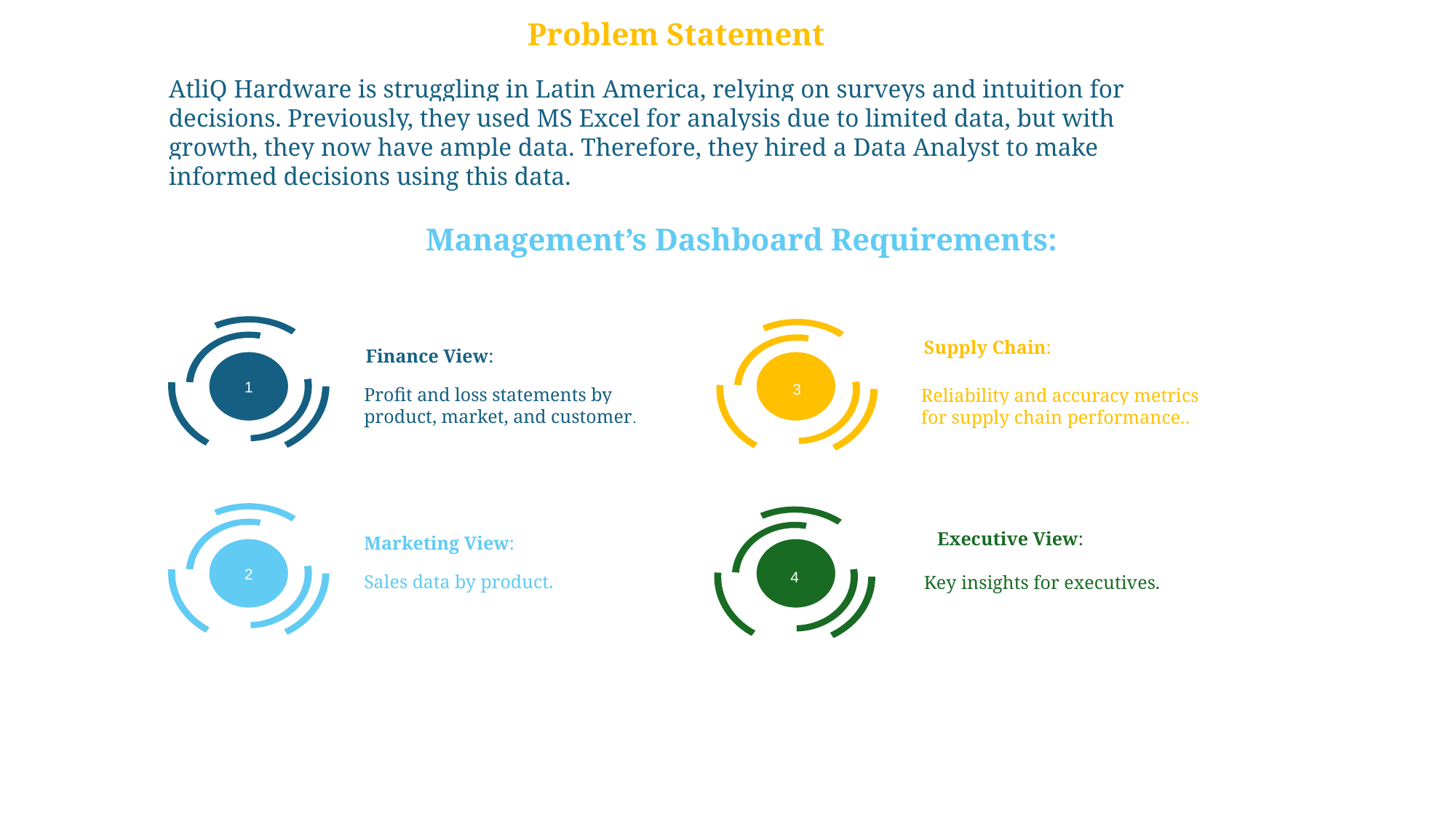

Problem Statement
AtliQ Hardware is struggling in Latin America, relying on surveys and intuition for decisions. Previously, they used MS Excel for analysis due to limited data, but with growth, they now have ample data. Therefore, they hired a Data Analyst to make informed decisions using this data.
Management’s Dashboard Requirements:

Supply Chain:
Reliability and accuracy metrics for supply chain performance..

Finance View:
Profit and loss statements by product, market, and customer.

1

Marketing View:
Sales data by product.

2
4

3

Executive View:
Key insights for executives.